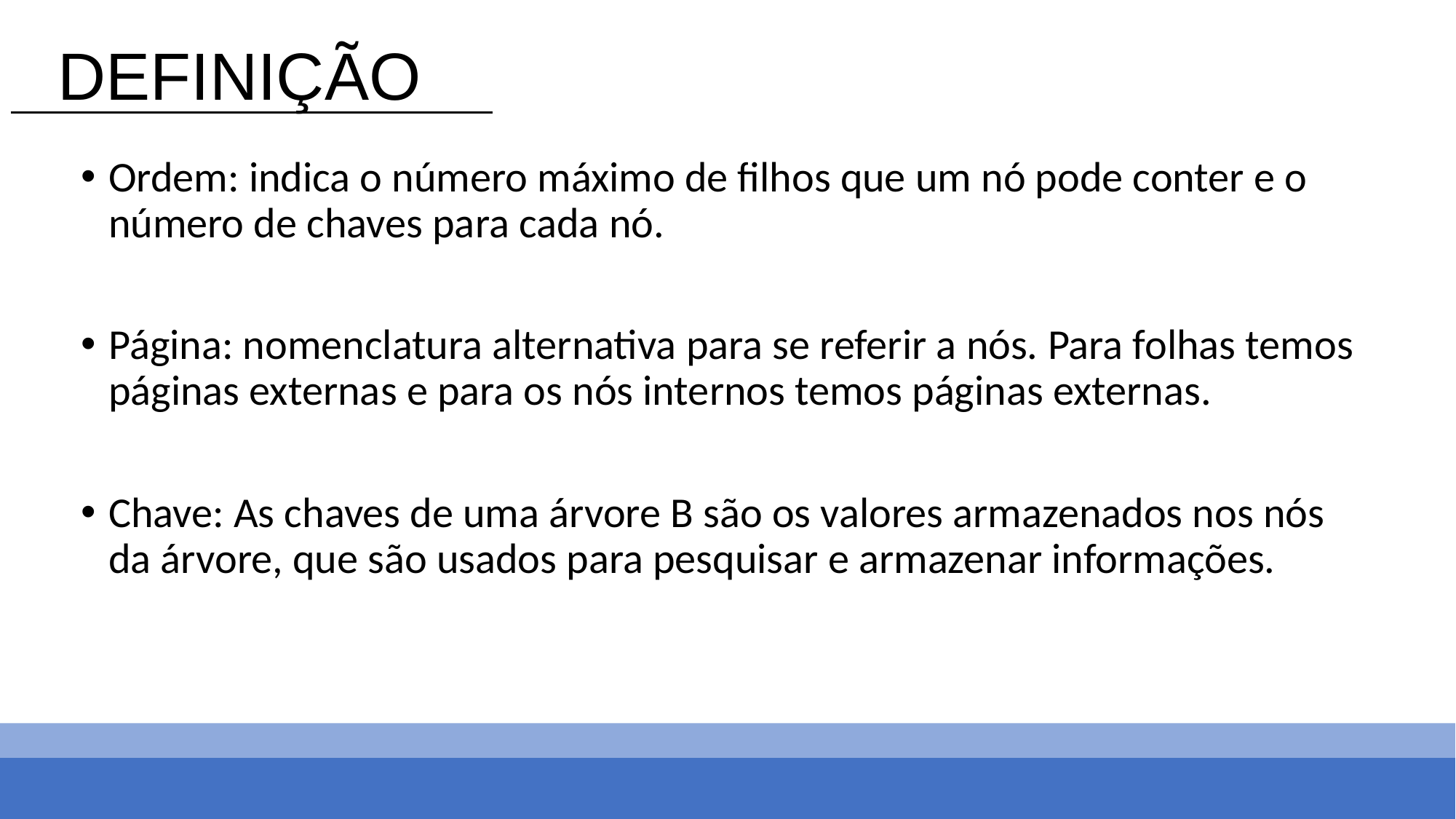

DEFINIÇÃO

Ordem: indica o número máximo de filhos que um nó pode conter e o número de chaves para cada nó.

Página: nomenclatura alternativa para se referir a nós. Para folhas temos páginas externas e para os nós internos temos páginas externas.

Chave: As chaves de uma árvore B são os valores armazenados nos nós da árvore, que são usados para pesquisar e armazenar informações.